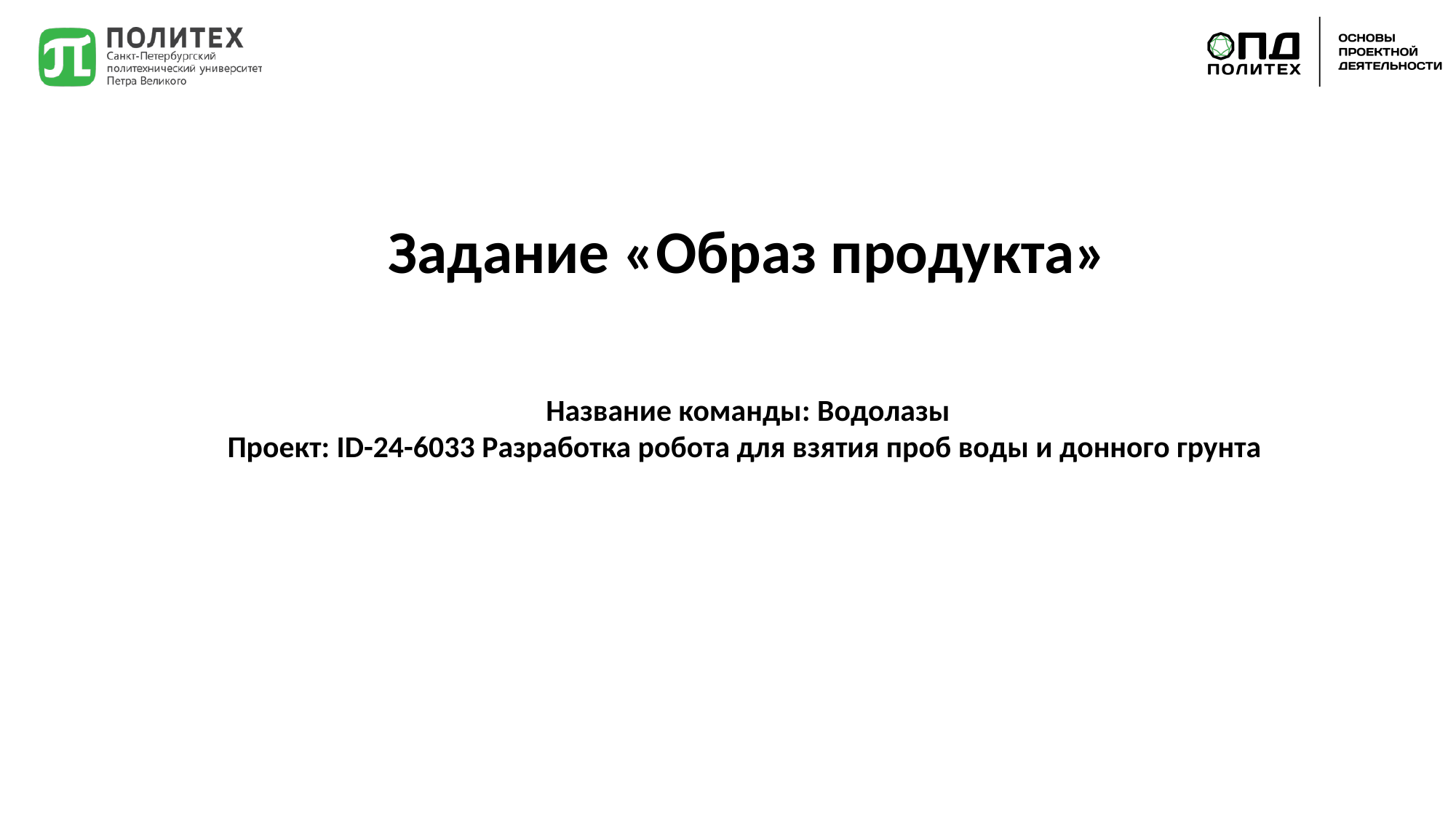

Задание «Образ продукта»
Название команды: Водолазы
Проект: ID-24-6033 Разработка робота для взятия проб воды и донного грунта